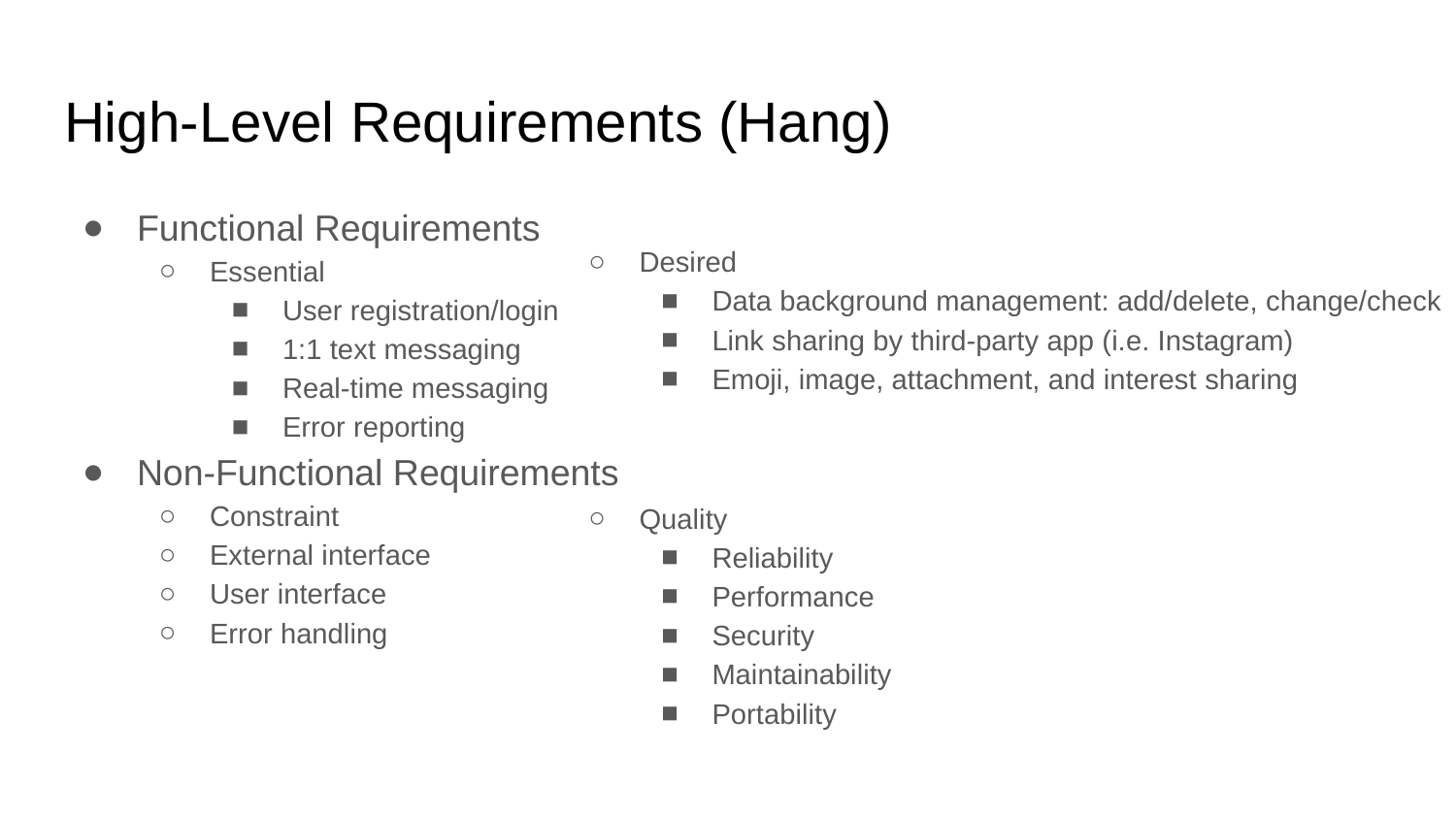

# High-Level Requirements (Hang)
Functional Requirements
Essential
User registration/login
1:1 text messaging
Real-time messaging
Error reporting
Non-Functional Requirements
Constraint
External interface
User interface
Error handling
Desired
Data background management: add/delete, change/check
Link sharing by third-party app (i.e. Instagram)
Emoji, image, attachment, and interest sharing
Quality
Reliability
Performance
Security
Maintainability
Portability